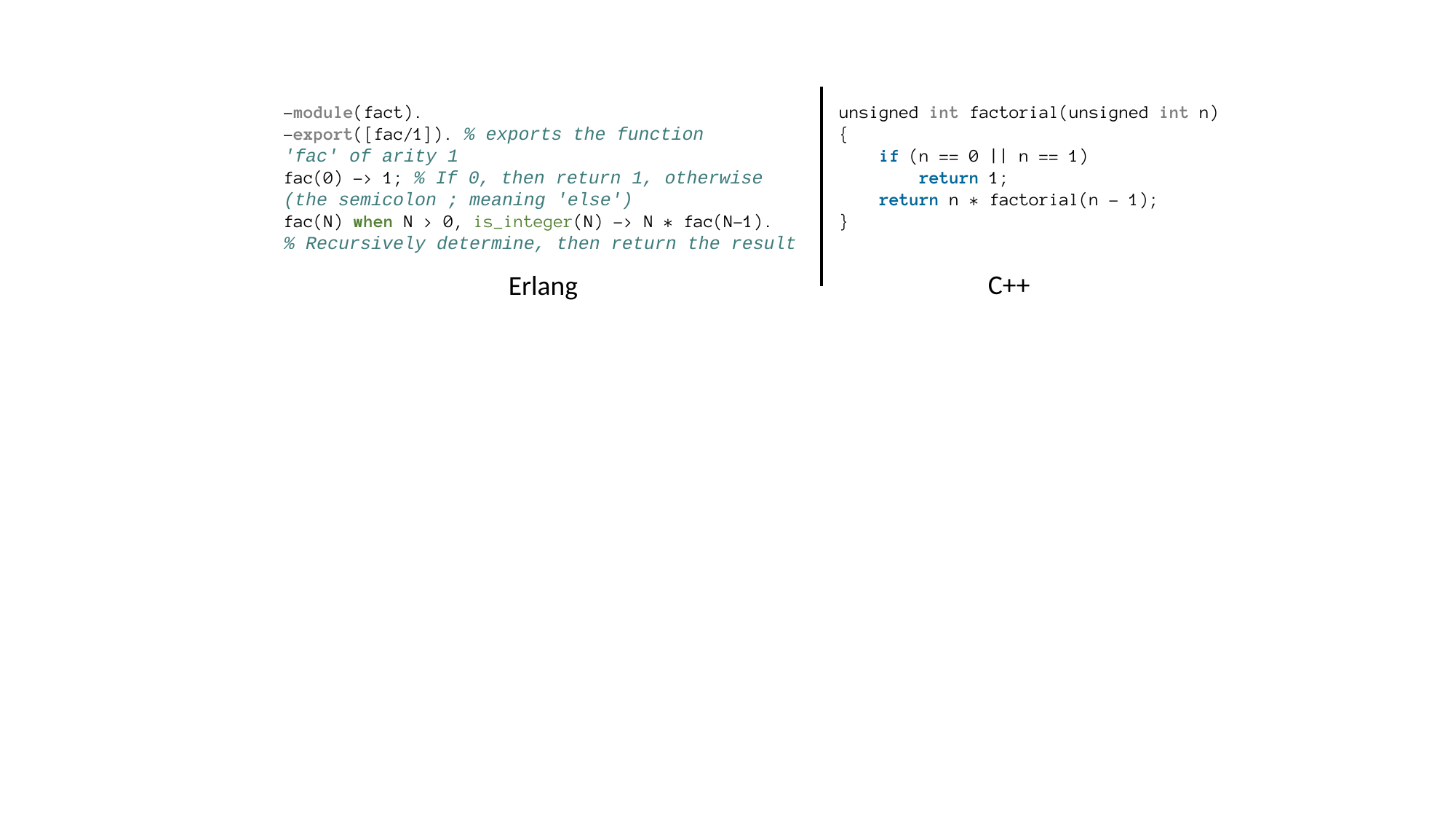

-module(fact).
-export([fac/1]). % exports the function
'fac' of arity 1
fac(0) -> 1; % If 0, then return 1, otherwise
(the semicolon ; meaning 'else')
fac(N) when N > 0, is_integer(N) -> N * fac(N-1).
% Recursively determine, then return the result

Erlang
unsigned int factorial(unsigned int n)
{
    if (n == 0 || n == 1)
        return 1;
    return n * factorial(n - 1);
}
C++